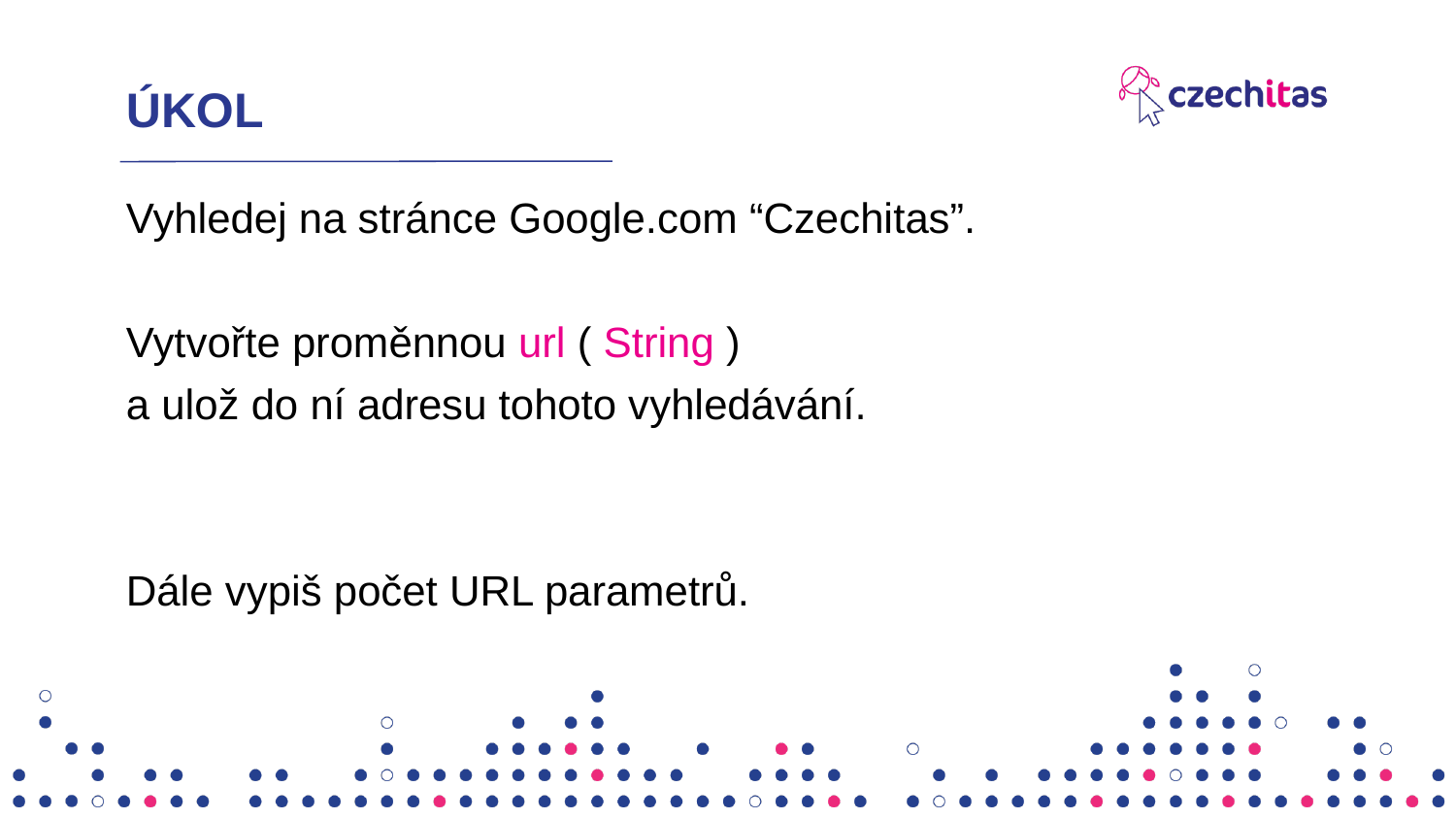

# ÚKOL

Vyhledej na stránce Google.com “Czechitas”.

Vytvořte proměnnou url ( String )
a ulož do ní adresu tohoto vyhledávání.

Dále vypiš počet URL parametrů.